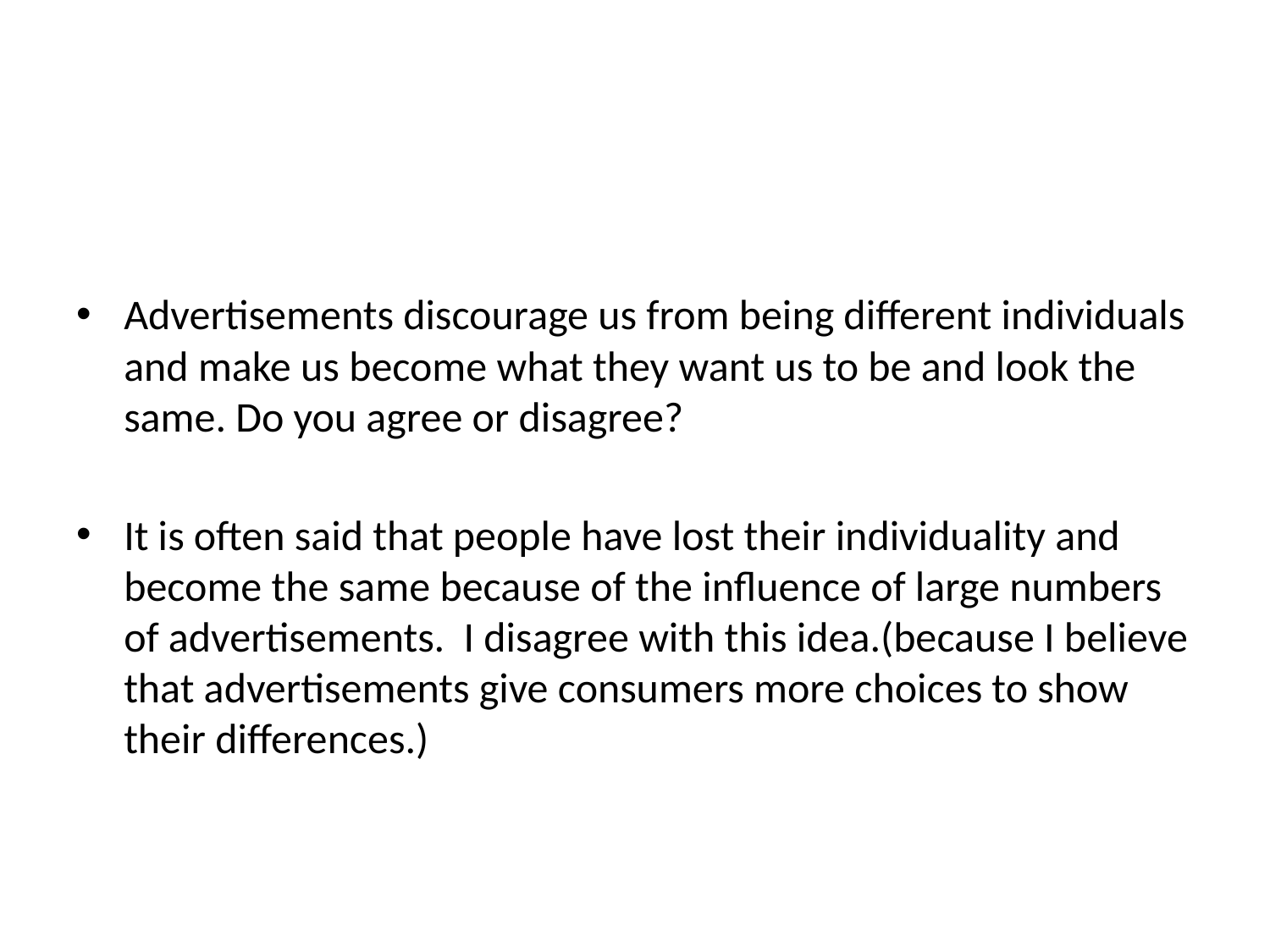

#

Advertisements discourage us from being different individuals and make us become what they want us to be and look the same. Do you agree or disagree?

It is often said that people have lost their individuality and become the same because of the influence of large numbers of advertisements.  I disagree with this idea.(because I believe that advertisements give consumers more choices to show their differences.)